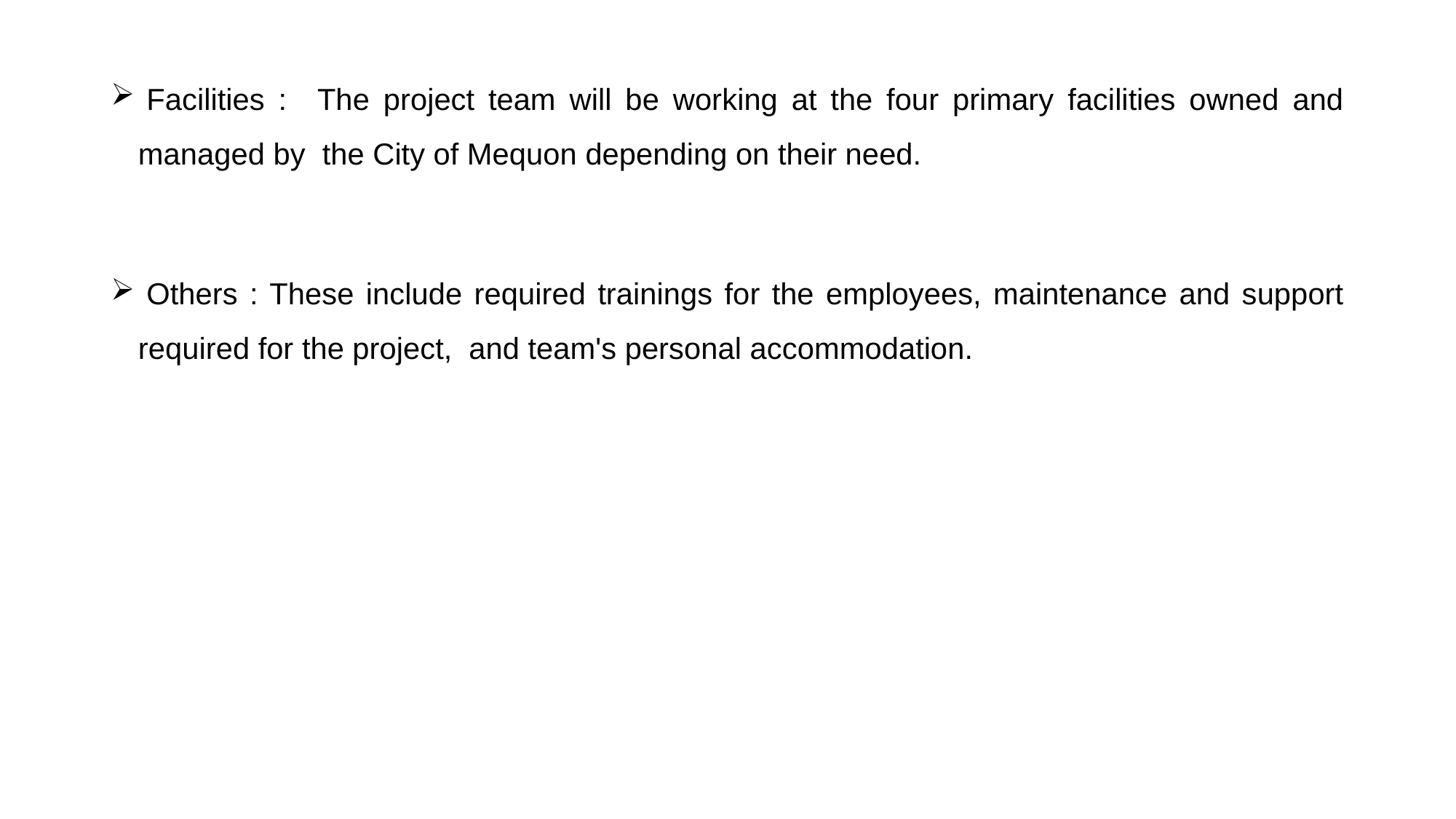

Facilities :   The project team will be working at the four primary facilities owned and managed by  the City of Mequon depending on their need.

 Others : These include required trainings for the employees, maintenance and support required for the project,  and team's personal accommodation.